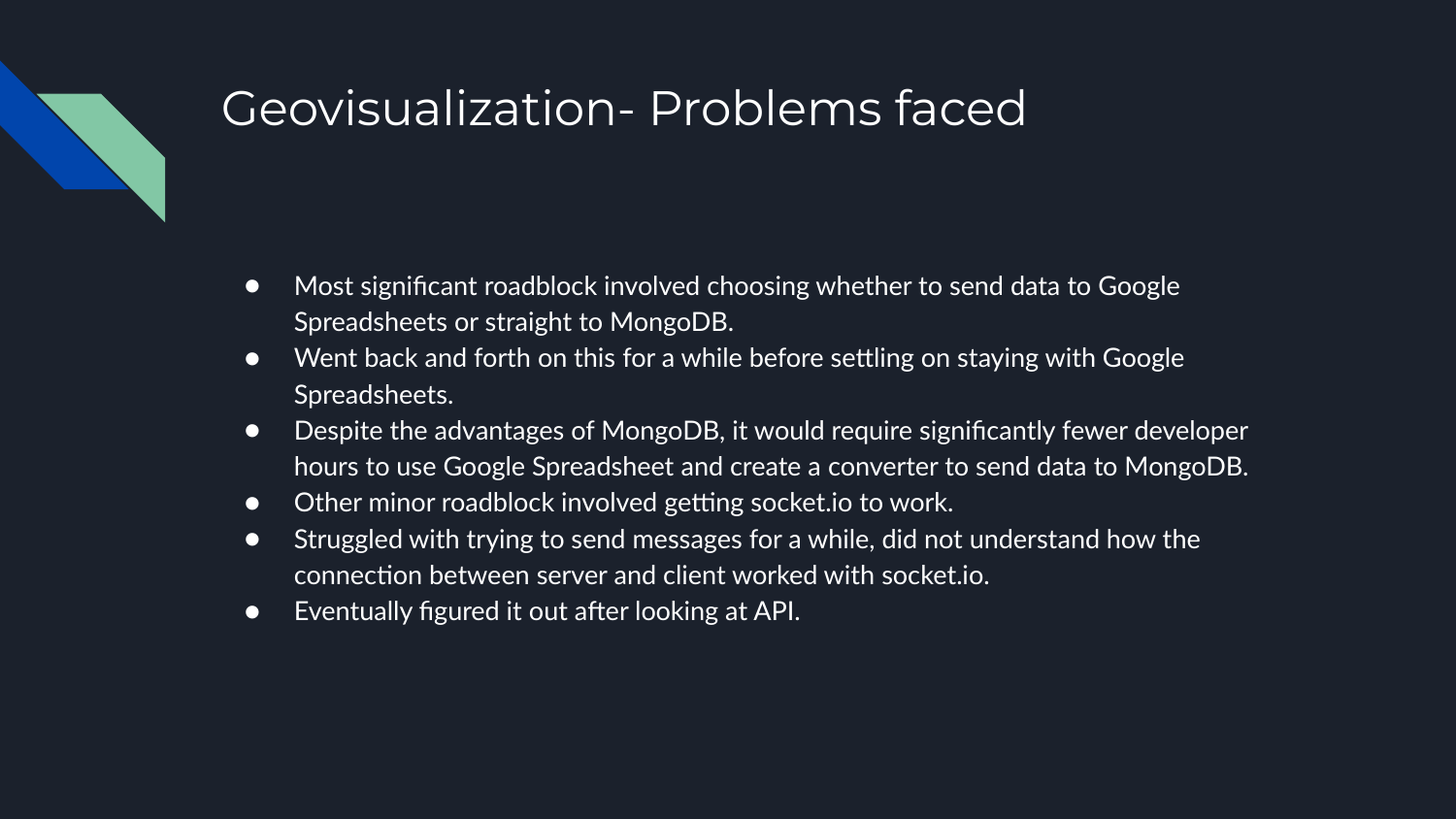

# Geovisualization- Problems faced
Most significant roadblock involved choosing whether to send data to Google Spreadsheets or straight to MongoDB.
Went back and forth on this for a while before settling on staying with Google Spreadsheets.
Despite the advantages of MongoDB, it would require significantly fewer developer hours to use Google Spreadsheet and create a converter to send data to MongoDB.
Other minor roadblock involved getting socket.io to work.
Struggled with trying to send messages for a while, did not understand how the connection between server and client worked with socket.io.
Eventually figured it out after looking at API.